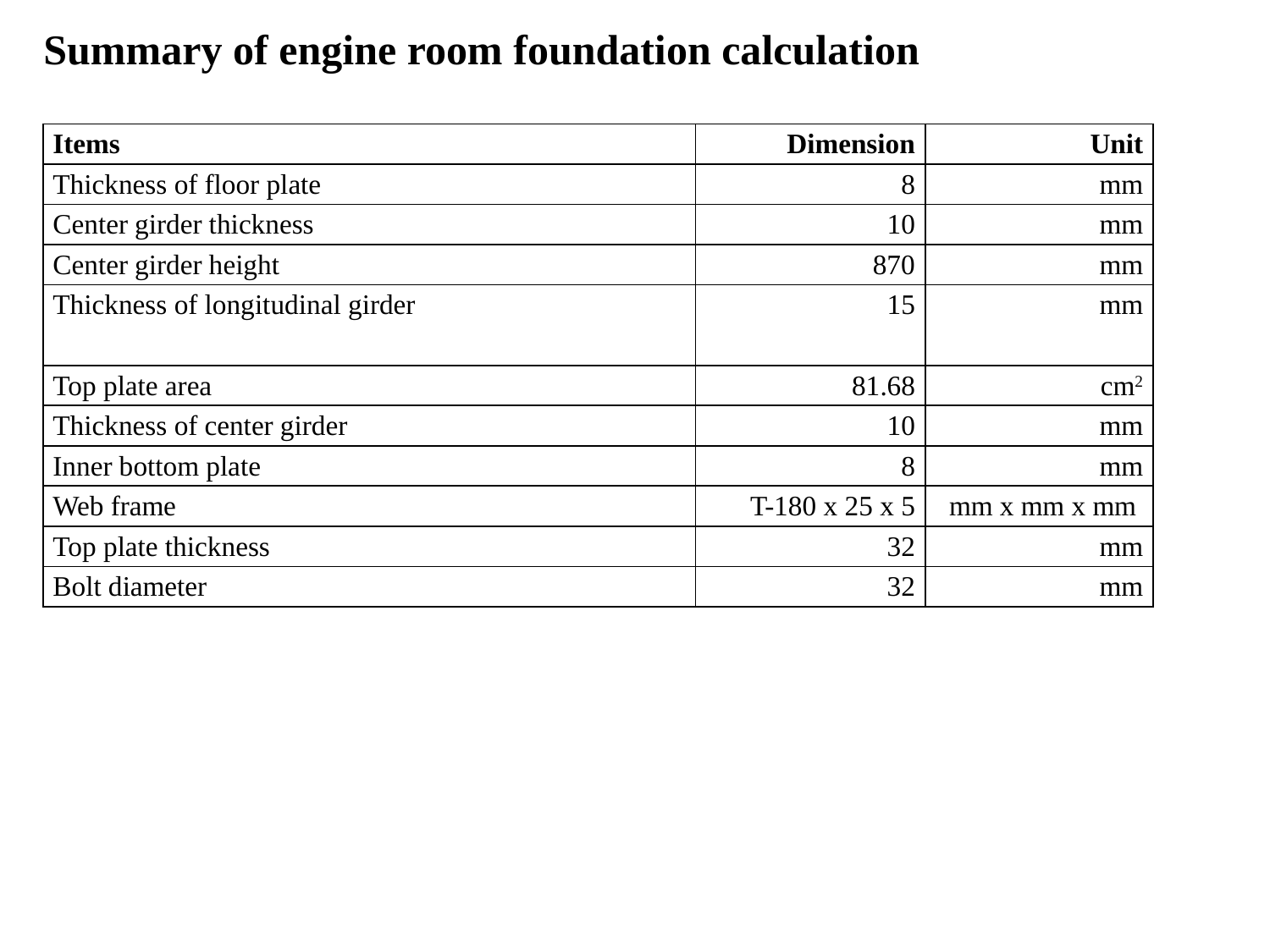

Summary of engine room foundation calculation
| Items | Dimension | Unit |
| --- | --- | --- |
| Thickness of floor plate | 8 | mm |
| Center girder thickness | 10 | mm |
| Center girder height | 870 | mm |
| Thickness of longitudinal girder | 15 | mm |
| Top plate area | 81.68 | cm2 |
| Thickness of center girder | 10 | mm |
| Inner bottom plate | 8 | mm |
| Web frame | T-180 x 25 x 5 | mm x mm x mm |
| Top plate thickness | 32 | mm |
| Bolt diameter | 32 | mm |